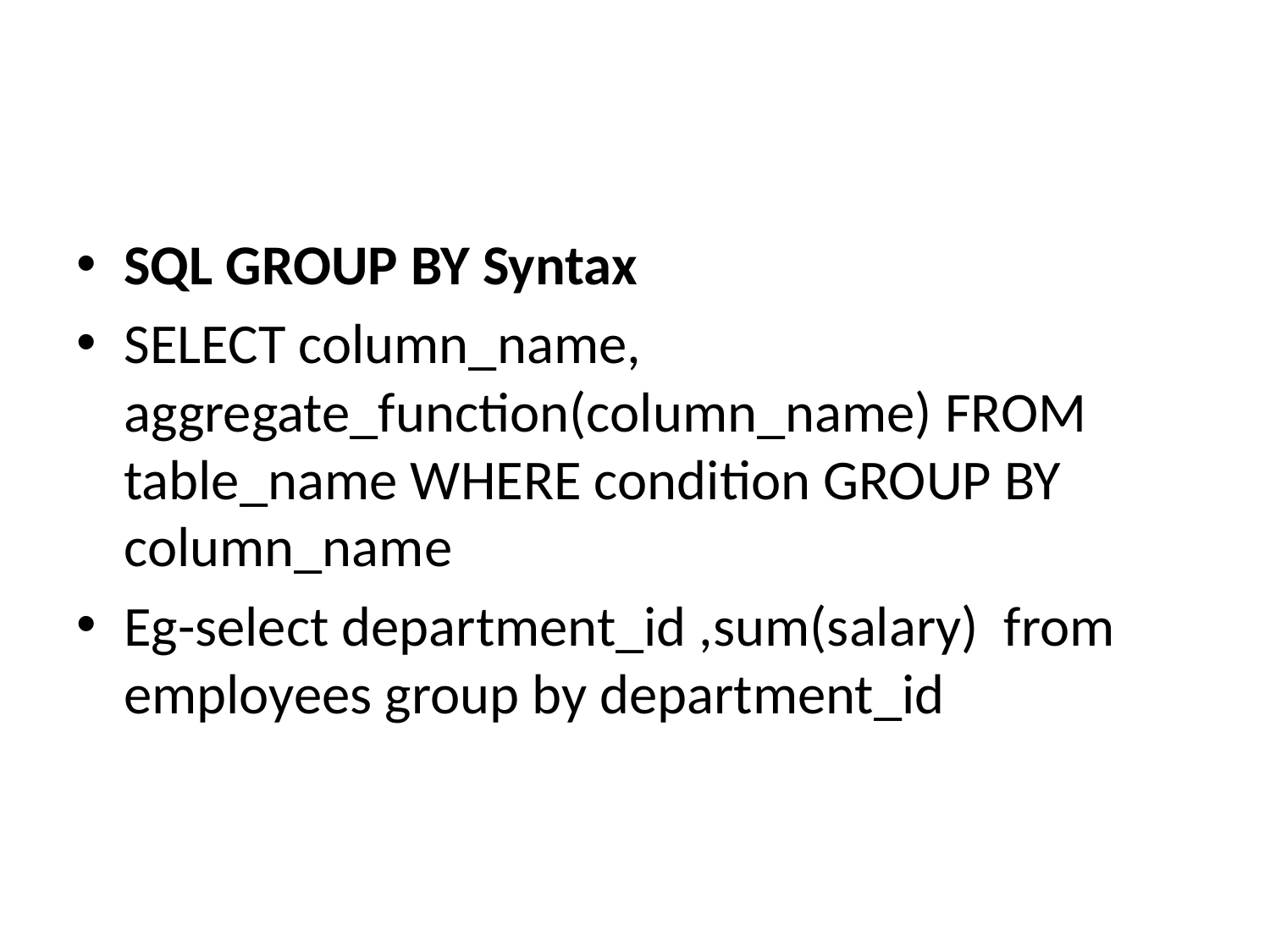

#
SQL GROUP BY Syntax
SELECT column_name, aggregate_function(column_name) FROM table_name WHERE condition GROUP BY column_name
Eg-select department_id ,sum(salary)  from employees group by department_id